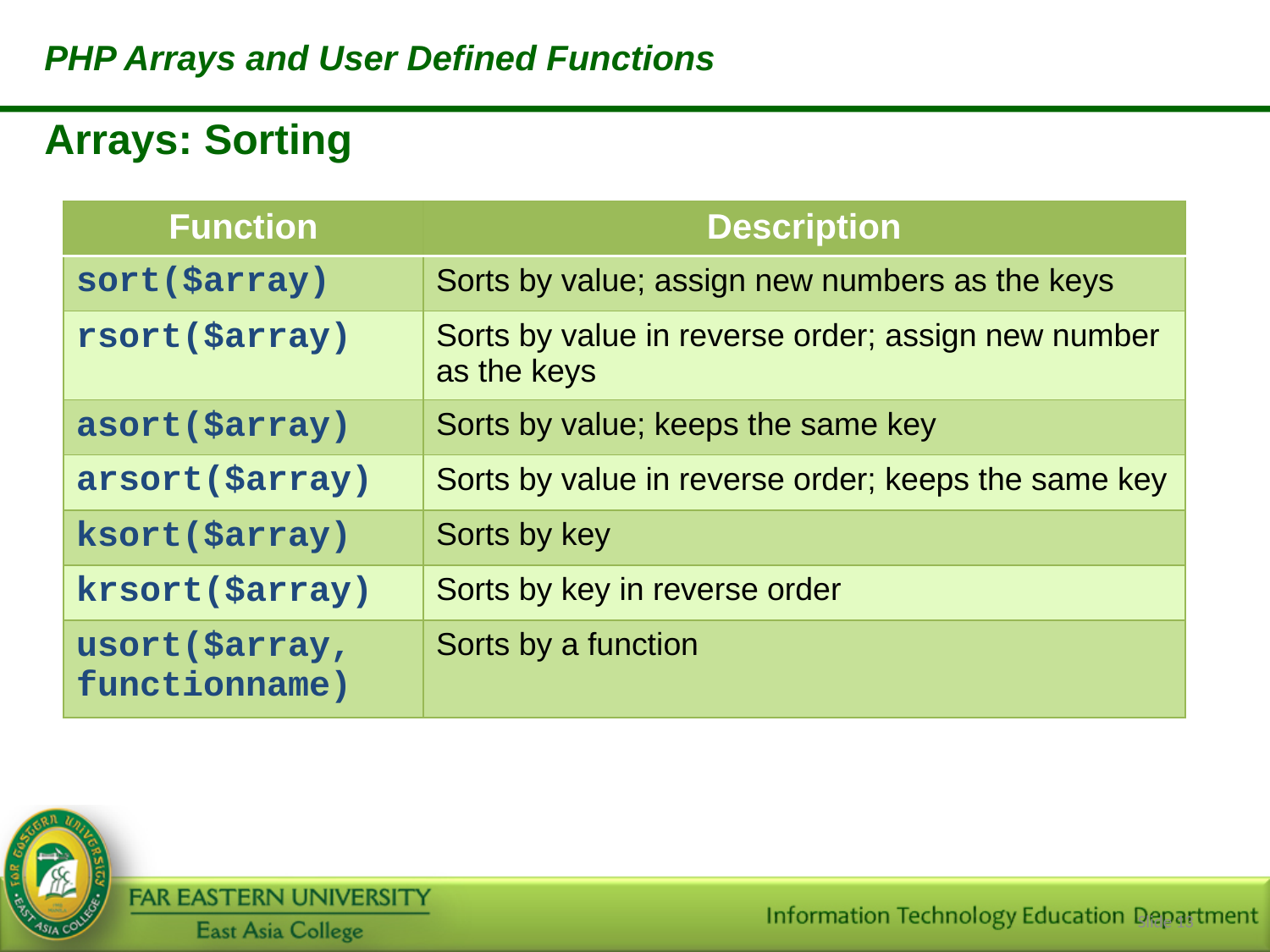

PHP Arrays and User Defined Functions

Arrays: Sorting
| Function | Description |
| --- | --- |
| sort($array) | Sorts by value; assign new numbers as the keys |
| rsort($array) | Sorts by value in reverse order; assign new number as the keys |
| asort($array) | Sorts by value; keeps the same key |
| arsort($array) | Sorts by value in reverse order; keeps the same key |
| ksort($array) | Sorts by key |
| krsort($array) | Sorts by key in reverse order |
| usort($array, functionname) | Sorts by a function |

Slide 13